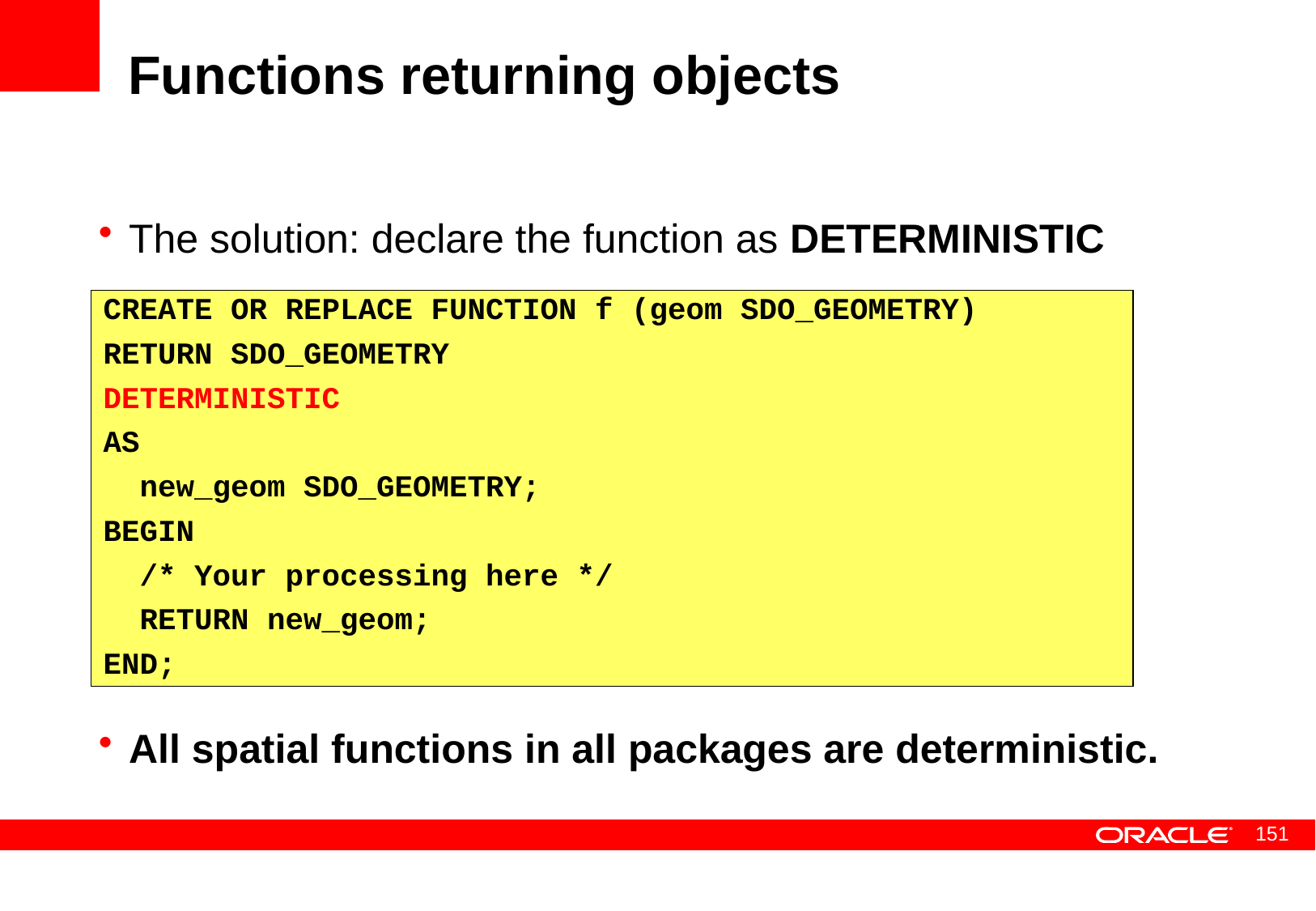

# Functions returning objects
The solution: declare the function as DETERMINISTIC

All spatial functions in all packages are deterministic.

CREATE OR REPLACE FUNCTION f (geom SDO_GEOMETRY)
RETURN SDO_GEOMETRY
DETERMINISTIC
AS
  new_geom SDO_GEOMETRY;
BEGIN
  /* Your processing here */
  RETURN new_geom;
END;